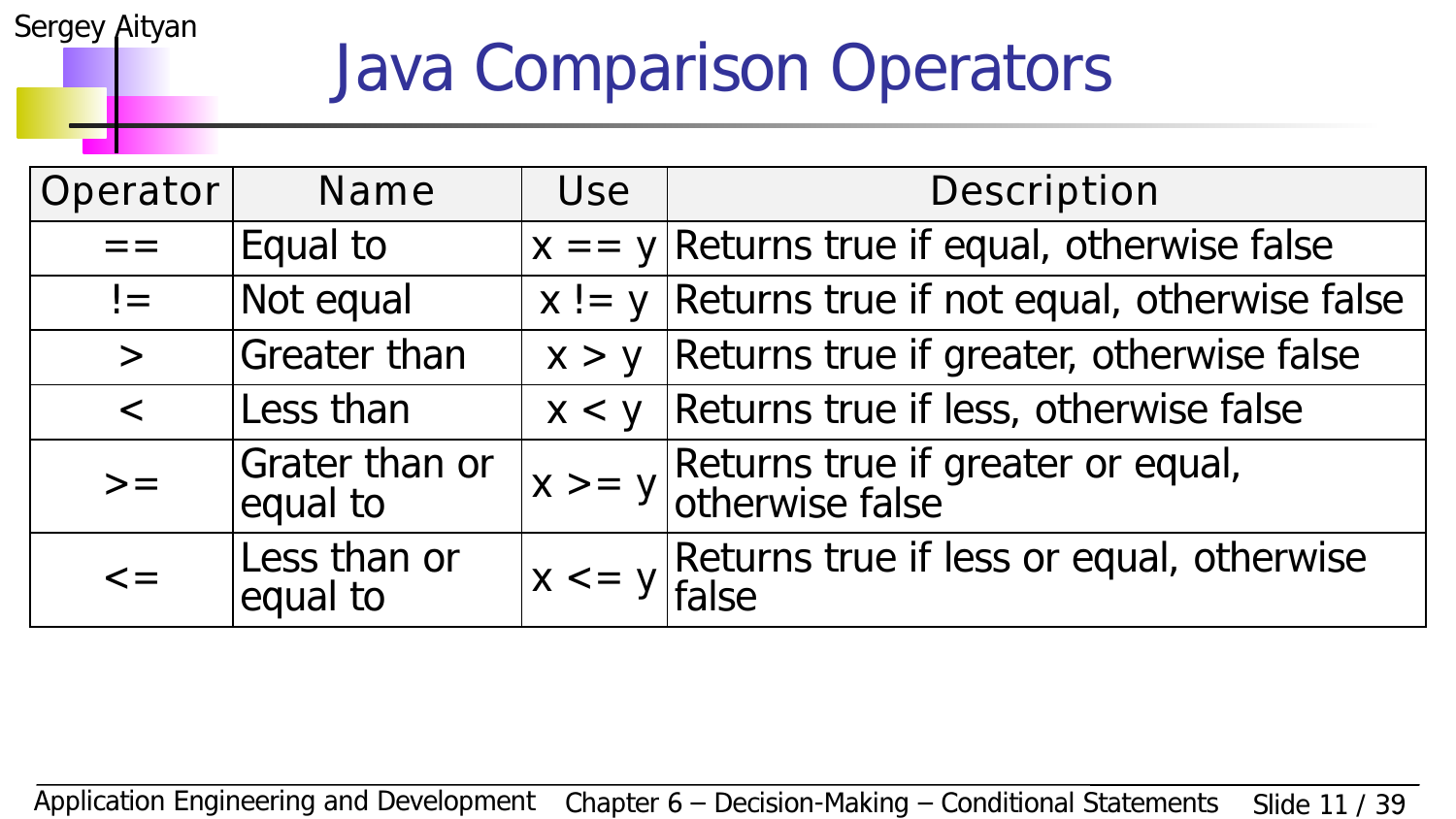

# Java Comparison Operators
| Operator | Name | Use | Description |
| --- | --- | --- | --- |
| == | Equal to | x == y | Returns true if equal, otherwise false |
| != | Not equal | x != y | Returns true if not equal, otherwise false |
| > | Greater than | x > y | Returns true if greater, otherwise false |
| < | Less than | x < y | Returns true if less, otherwise false |
| >= | Grater than or equal to | x >= y | Returns true if greater or equal, otherwise false |
| <= | Less than or equal to | x <= y | Returns true if less or equal, otherwise false |